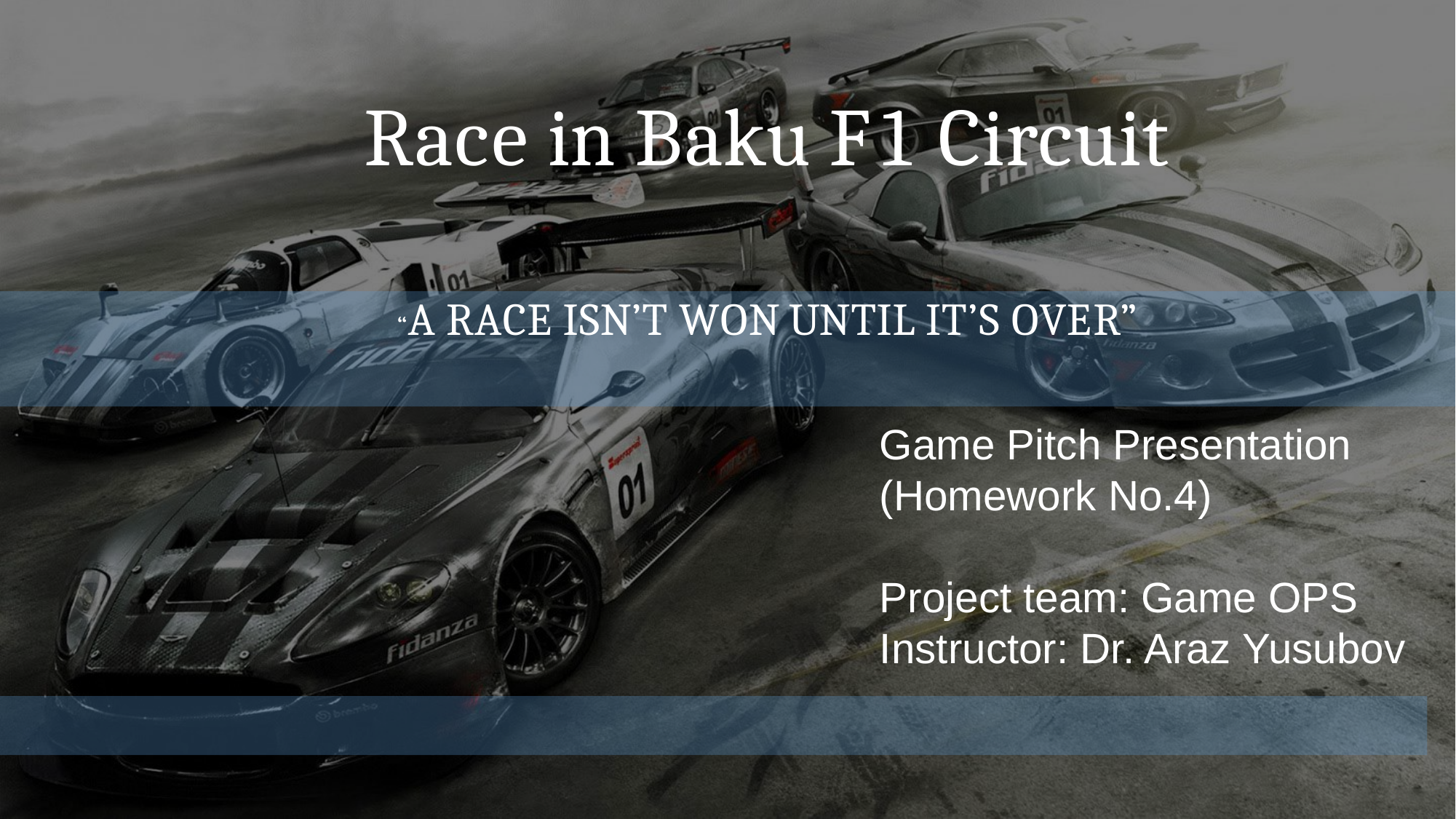

Race in Baku F1 Circuit
 “A RACE ISN’T WON UNTIL IT’S OVER”

Game Pitch Presentation
(Homework No.4)

Project team: Game OPS
Instructor: Dr. Araz Yusubov